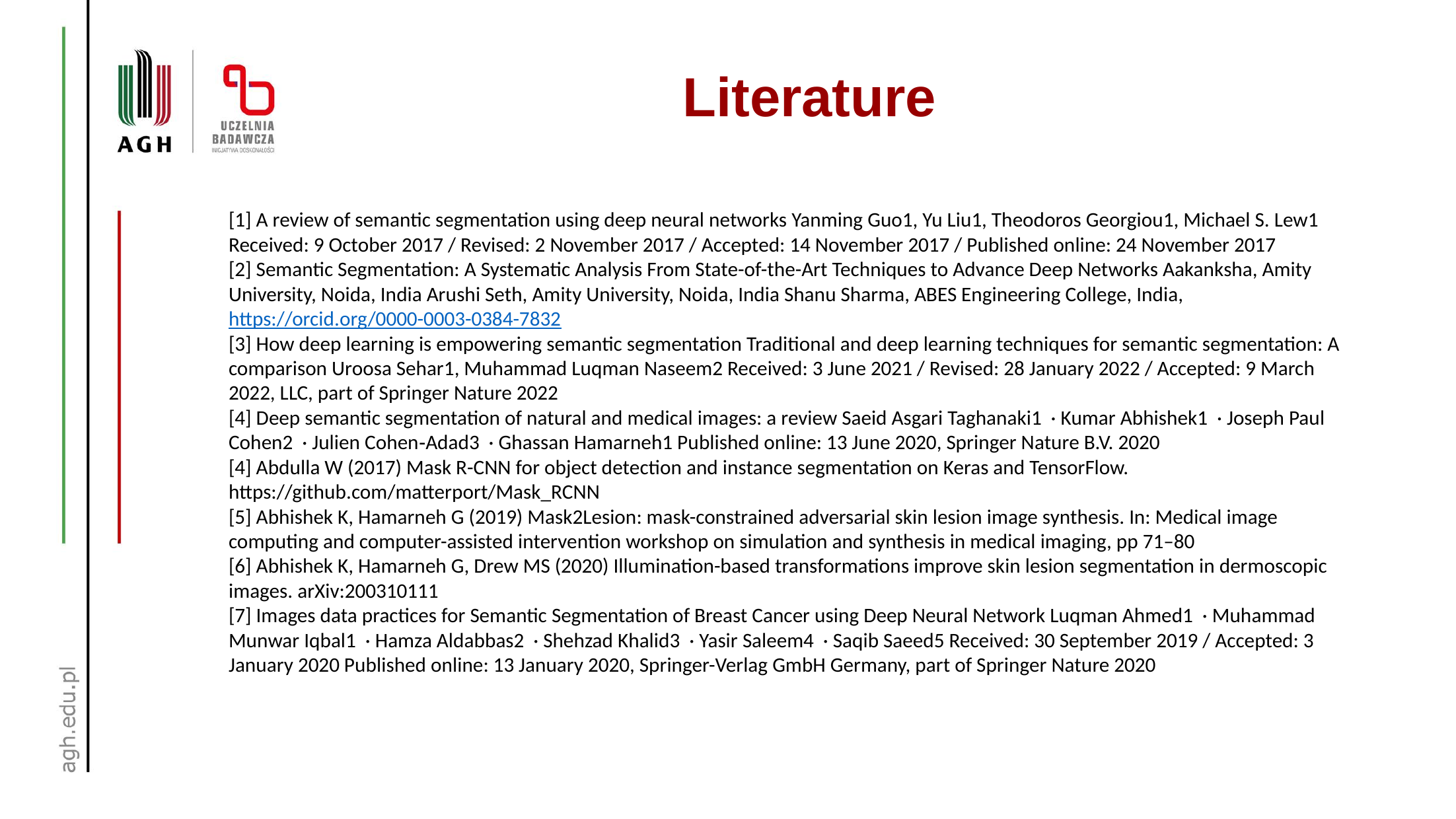

Literature
[1] A review of semantic segmentation using deep neural networks Yanming Guo1, Yu Liu1, Theodoros Georgiou1, Michael S. Lew1 Received: 9 October 2017 / Revised: 2 November 2017 / Accepted: 14 November 2017 / Published online: 24 November 2017
[2] Semantic Segmentation: A Systematic Analysis From State-of-the-Art Techniques to Advance Deep Networks Aakanksha, Amity University, Noida, India Arushi Seth, Amity University, Noida, India Shanu Sharma, ABES Engineering College, India, https://orcid.org/0000-0003-0384-7832
[3] How deep learning is empowering semantic segmentation Traditional and deep learning techniques for semantic segmentation: A comparison Uroosa Sehar1, Muhammad Luqman Naseem2 Received: 3 June 2021 / Revised: 28 January 2022 / Accepted: 9 March 2022, LLC, part of Springer Nature 2022
[4] Deep semantic segmentation of natural and medical images: a review Saeid Asgari Taghanaki1  · Kumar Abhishek1  · Joseph Paul Cohen2  · Julien Cohen‑Adad3  · Ghassan Hamarneh1 Published online: 13 June 2020, Springer Nature B.V. 2020
[4] Abdulla W (2017) Mask R-CNN for object detection and instance segmentation on Keras and TensorFlow. https://github.com/matterport/Mask_RCNN
[5] Abhishek K, Hamarneh G (2019) Mask2Lesion: mask-constrained adversarial skin lesion image synthesis. In: Medical image computing and computer-assisted intervention workshop on simulation and synthesis in medical imaging, pp 71–80
[6] Abhishek K, Hamarneh G, Drew MS (2020) Illumination-based transformations improve skin lesion segmentation in dermoscopic images. arXiv:200310111
[7] Images data practices for Semantic Segmentation of Breast Cancer using Deep Neural Network Luqman Ahmed1  · Muhammad Munwar Iqbal1  · Hamza Aldabbas2  · Shehzad Khalid3  · Yasir Saleem4  · Saqib Saeed5 Received: 30 September 2019 / Accepted: 3 January 2020 Published online: 13 January 2020, Springer-Verlag GmbH Germany, part of Springer Nature 2020